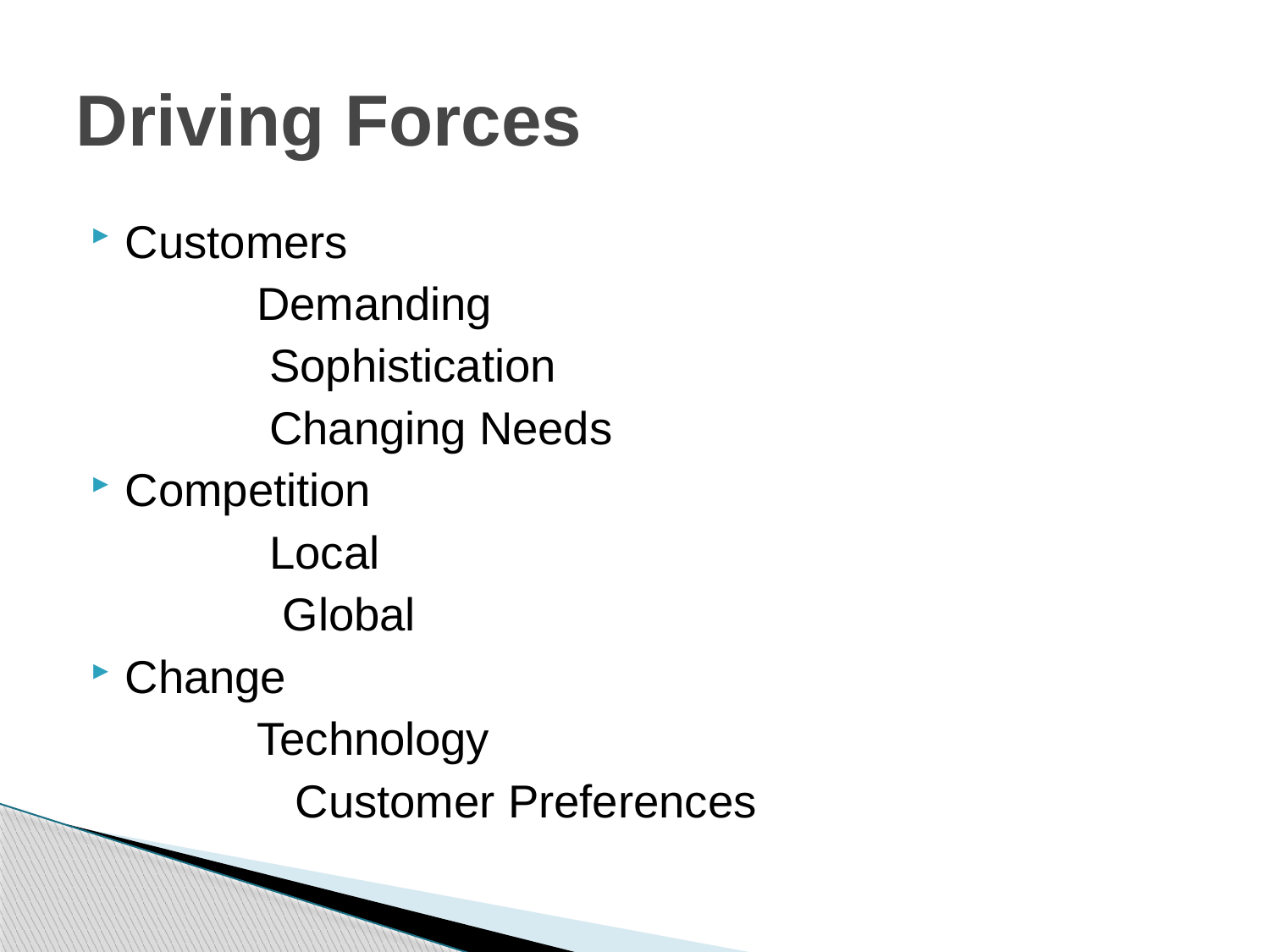

# Driving Forces
Customers
              Demanding
               Sophistication
               Changing Needs
Competition
               Local
                Global
Change
              Technology
                 Customer Preferences